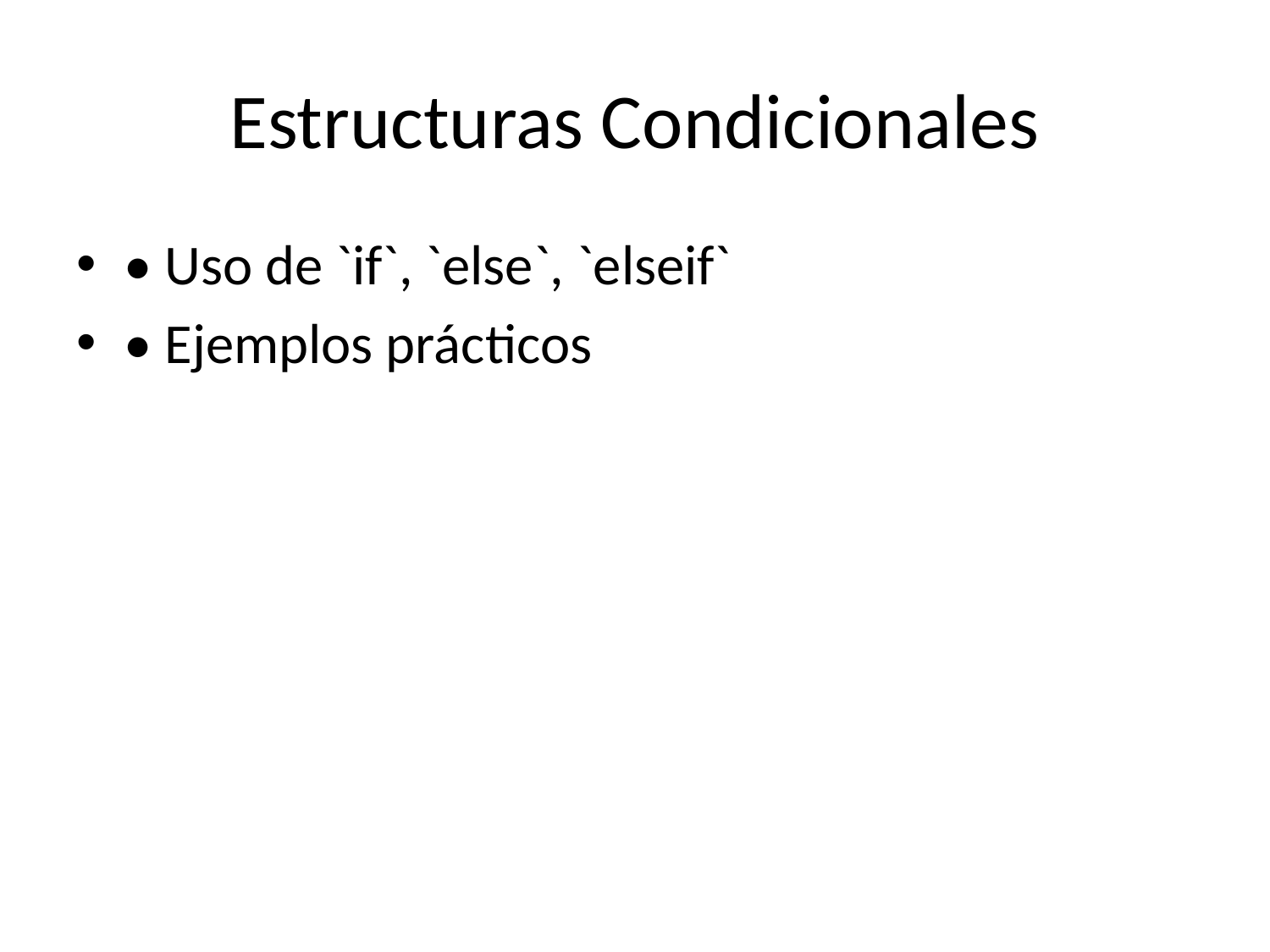

# Estructuras Condicionales
• Uso de `if`, `else`, `elseif`
• Ejemplos prácticos